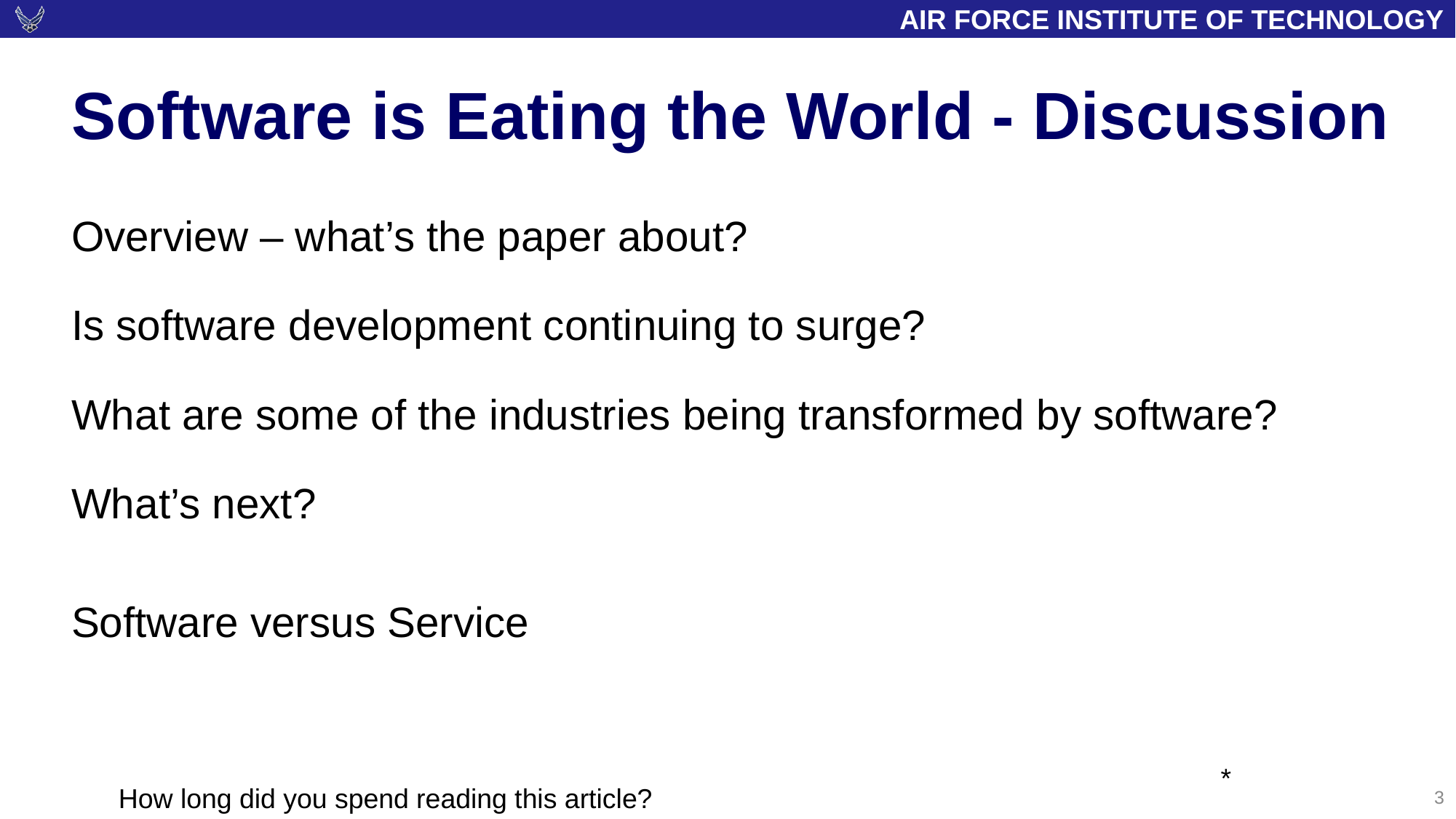

# Software is Eating the World - Discussion
Overview – what’s the paper about?

Is software development continuing to surge?

What are some of the industries being transformed by software?

What’s next?

Software versus Service

*
3
How long did you spend reading this article?